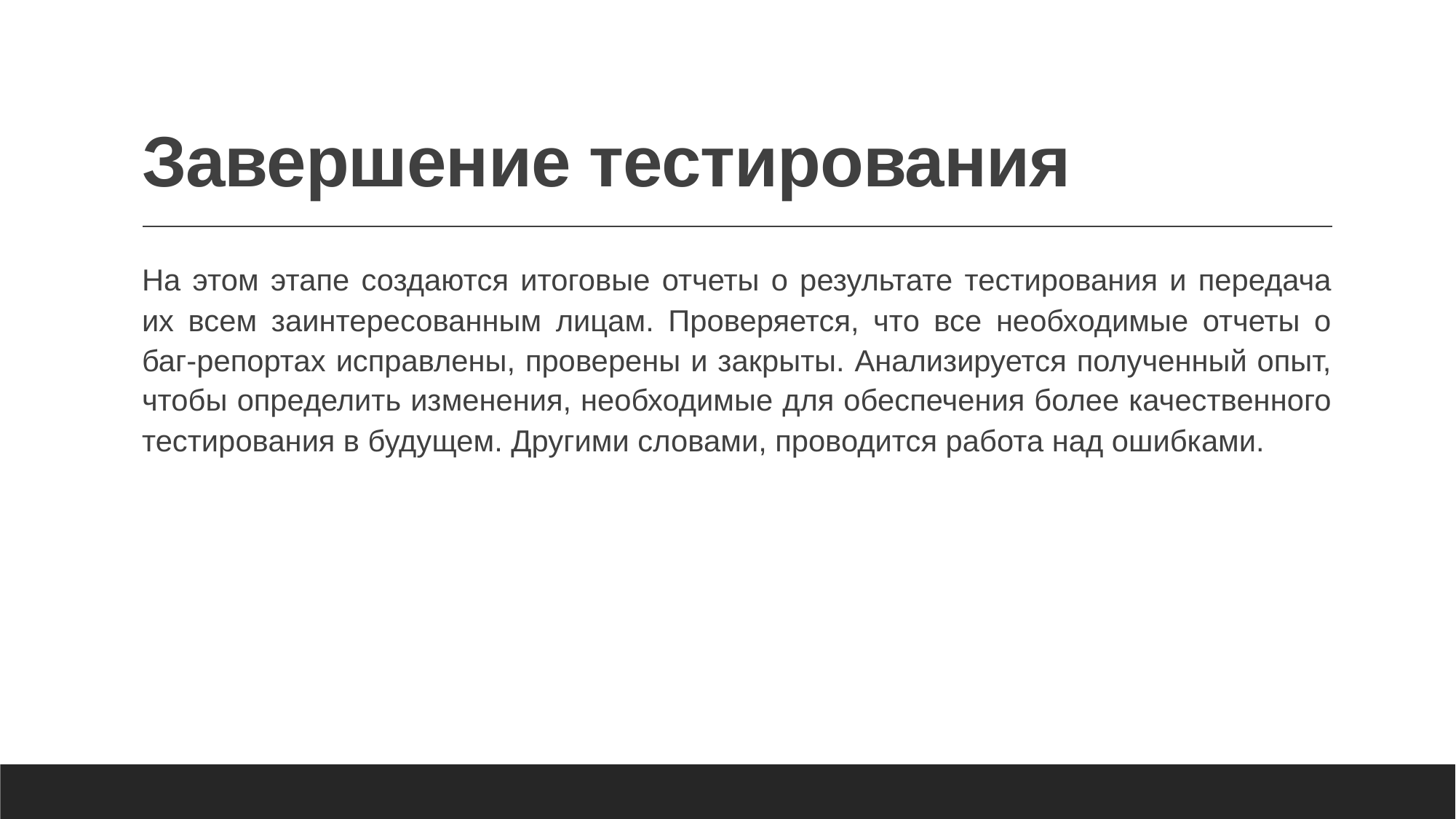

# Завершение тестирования
На этом этапе создаются итоговые отчеты о результате тестирования и передача их всем заинтересованным лицам. Проверяется, что все необходимые отчеты о баг-репортах исправлены, проверены и закрыты. Анализируется полученный опыт, чтобы определить изменения, необходимые для обеспечения более качественного тестирования в будущем. Другими словами, проводится работа над ошибками.